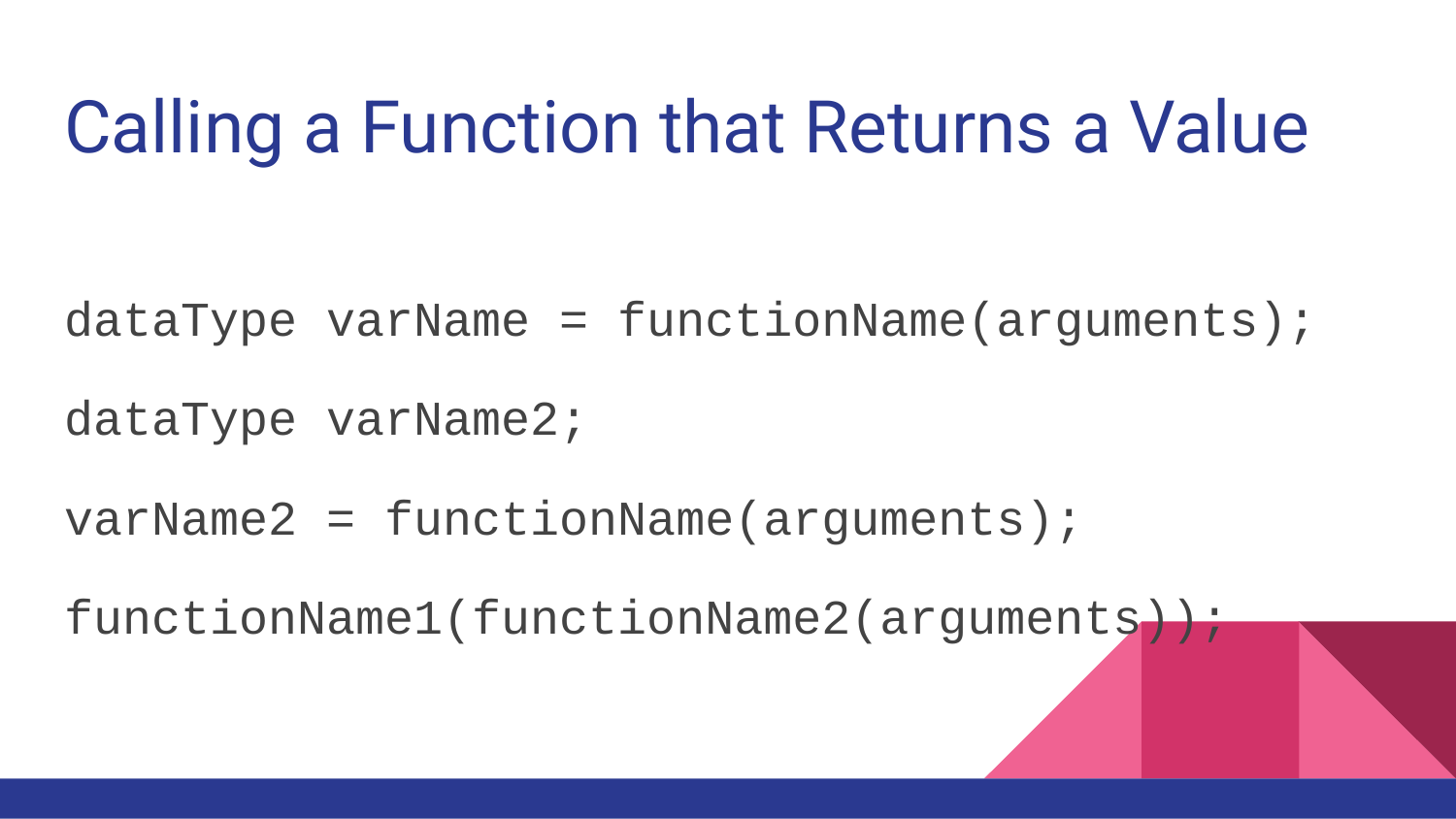

# Calling a Function that Returns a Value
dataType varName = functionName(arguments);
dataType varName2;
varName2 = functionName(arguments);
functionName1(functionName2(arguments));